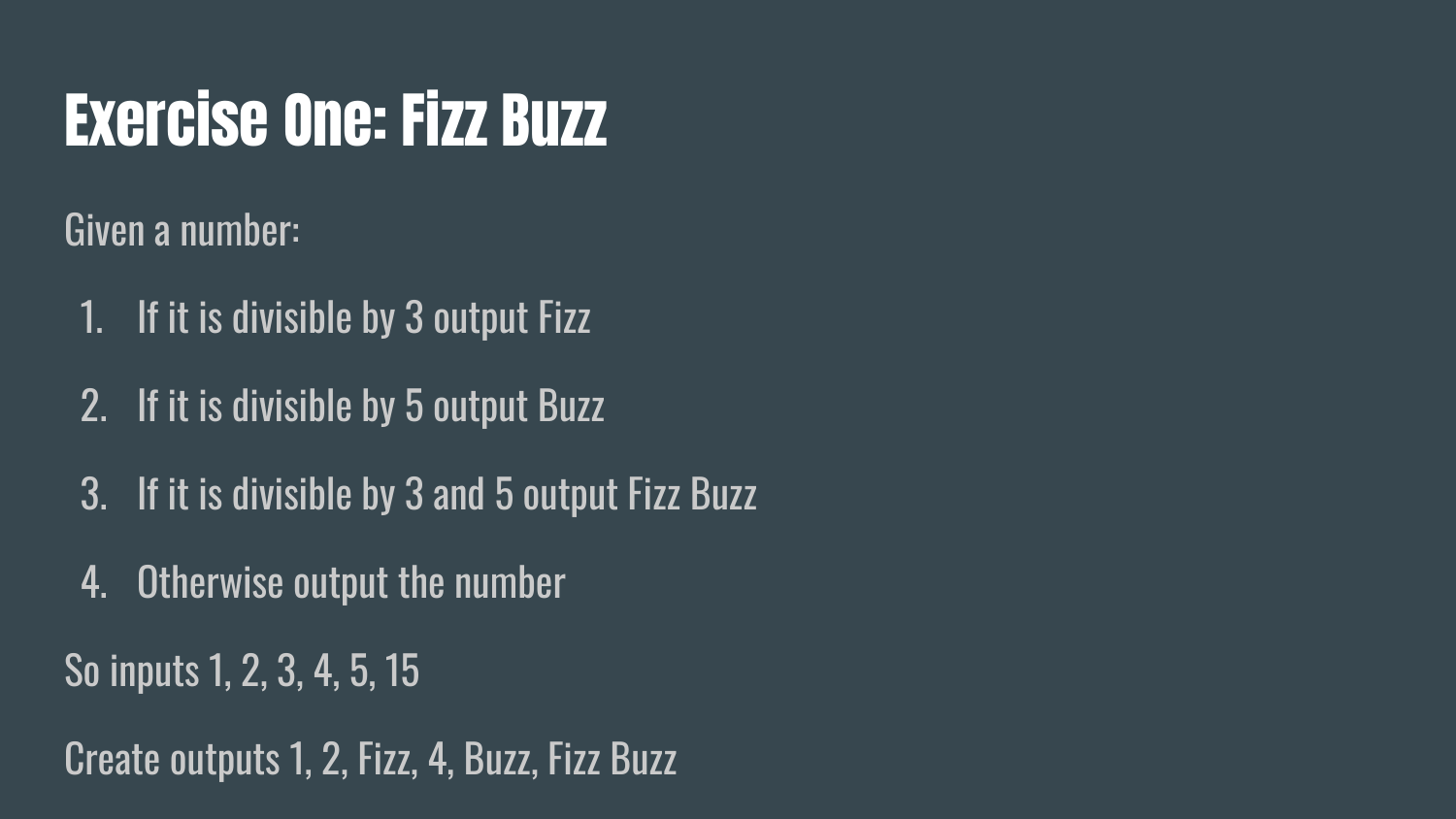

# Exercise One: Fizz Buzz
Given a number:
If it is divisible by 3 output Fizz
If it is divisible by 5 output Buzz
If it is divisible by 3 and 5 output Fizz Buzz
Otherwise output the number
So inputs 1, 2, 3, 4, 5, 15
Create outputs 1, 2, Fizz, 4, Buzz, Fizz Buzz